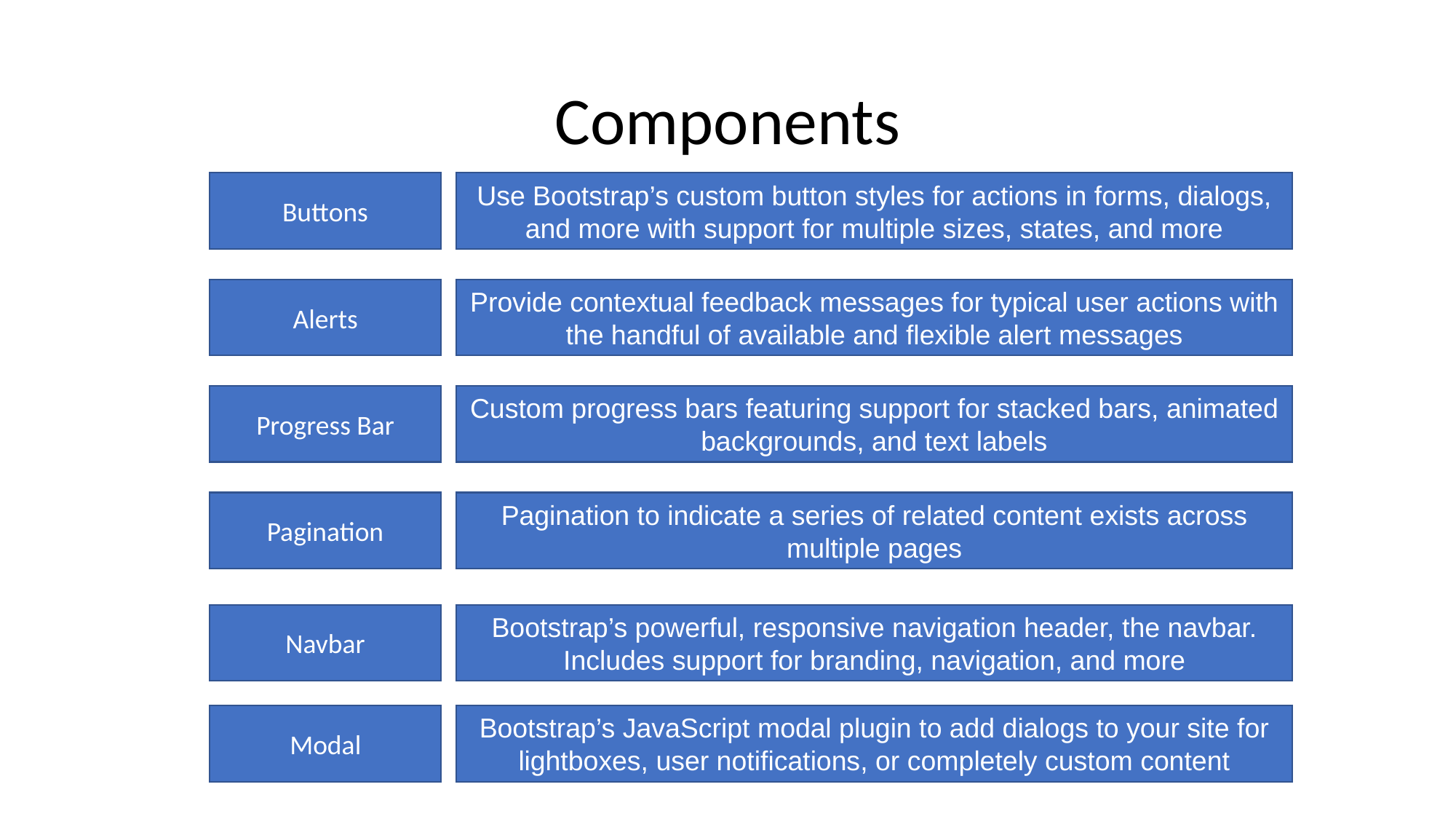

# Components
Buttons
Use Bootstrap’s custom button styles for actions in forms, dialogs, and more with support for multiple sizes, states, and more
Alerts
Provide contextual feedback messages for typical user actions with the handful of available and flexible alert messages
Progress Bar
Custom progress bars featuring support for stacked bars, animated backgrounds, and text labels
Pagination
Pagination to indicate a series of related content exists across multiple pages
Navbar
Bootstrap’s powerful, responsive navigation header, the navbar. Includes support for branding, navigation, and more
Modal
Bootstrap’s JavaScript modal plugin to add dialogs to your site for lightboxes, user notifications, or completely custom content